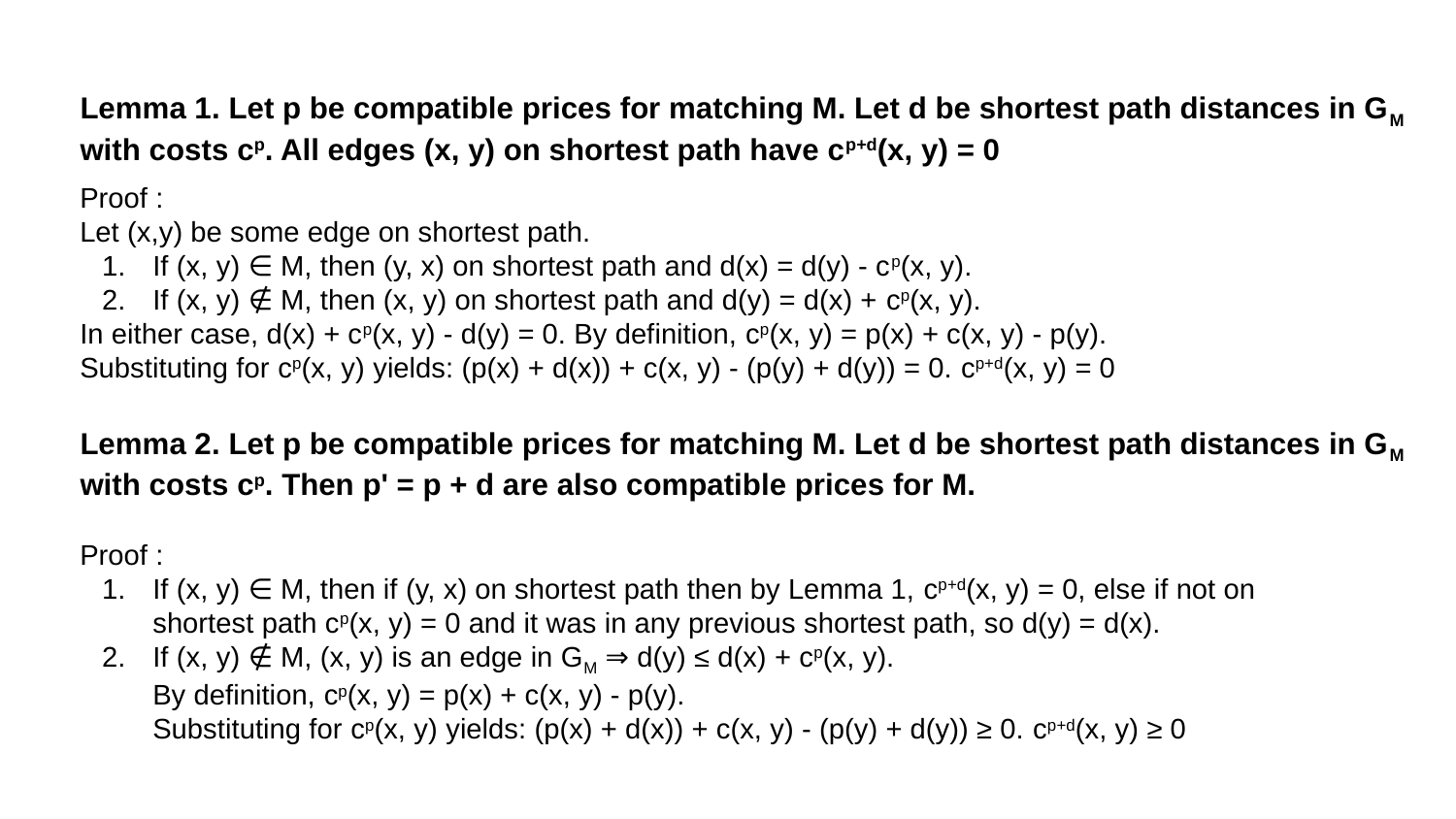

# Lemma 1. Let p be compatible prices for matching M. Let d be shortest path distances in GM with costs cp. All edges (x, y) on shortest path have cp+d(x, y) = 0
Proof :
Let (x,y) be some edge on shortest path.
If (x, y) ∈ M, then (y, x) on shortest path and d(x) = d(y) - cp(x, y).
If (x, y) ∉ M, then (x, y) on shortest path and d(y) = d(x) + cp(x, y).
In either case, d(x) + cp(x, y) - d(y) = 0. By definition, cp(x, y) = p(x) + c(x, y) - p(y).
Substituting for cp(x, y) yields: (p(x) + d(x)) + c(x, y) - (p(y) + d(y)) = 0. cp+d(x, y) = 0

Lemma 2. Let p be compatible prices for matching M. Let d be shortest path distances in GM with costs cp. Then p' = p + d are also compatible prices for M.

Proof :
If (x, y) ∈ M, then if (y, x) on shortest path then by Lemma 1, cp+d(x, y) = 0, else if not on shortest path cp(x, y) = 0 and it was in any previous shortest path, so d(y) = d(x).
If (x, y) ∉ M, (x, y) is an edge in GM ⇒ d(y) ≤ d(x) + cp(x, y).
By definition, cp(x, y) = p(x) + c(x, y) - p(y).
Substituting for cp(x, y) yields: (p(x) + d(x)) + c(x, y) - (p(y) + d(y)) ≥ 0. cp+d(x, y) ≥ 0